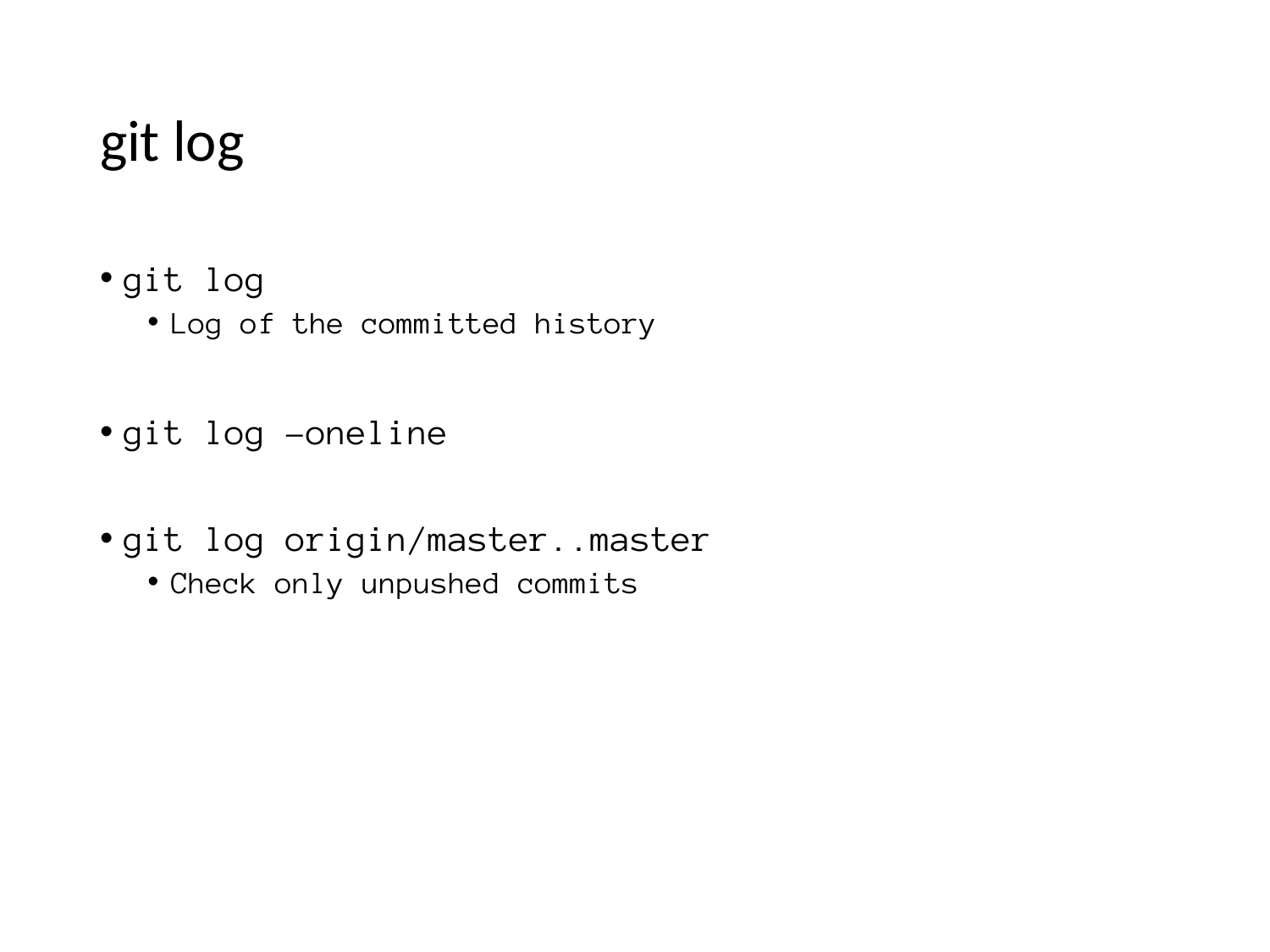

# git log
git log
Log of the committed history

git log –oneline

git log origin/master..master
Check only unpushed commits